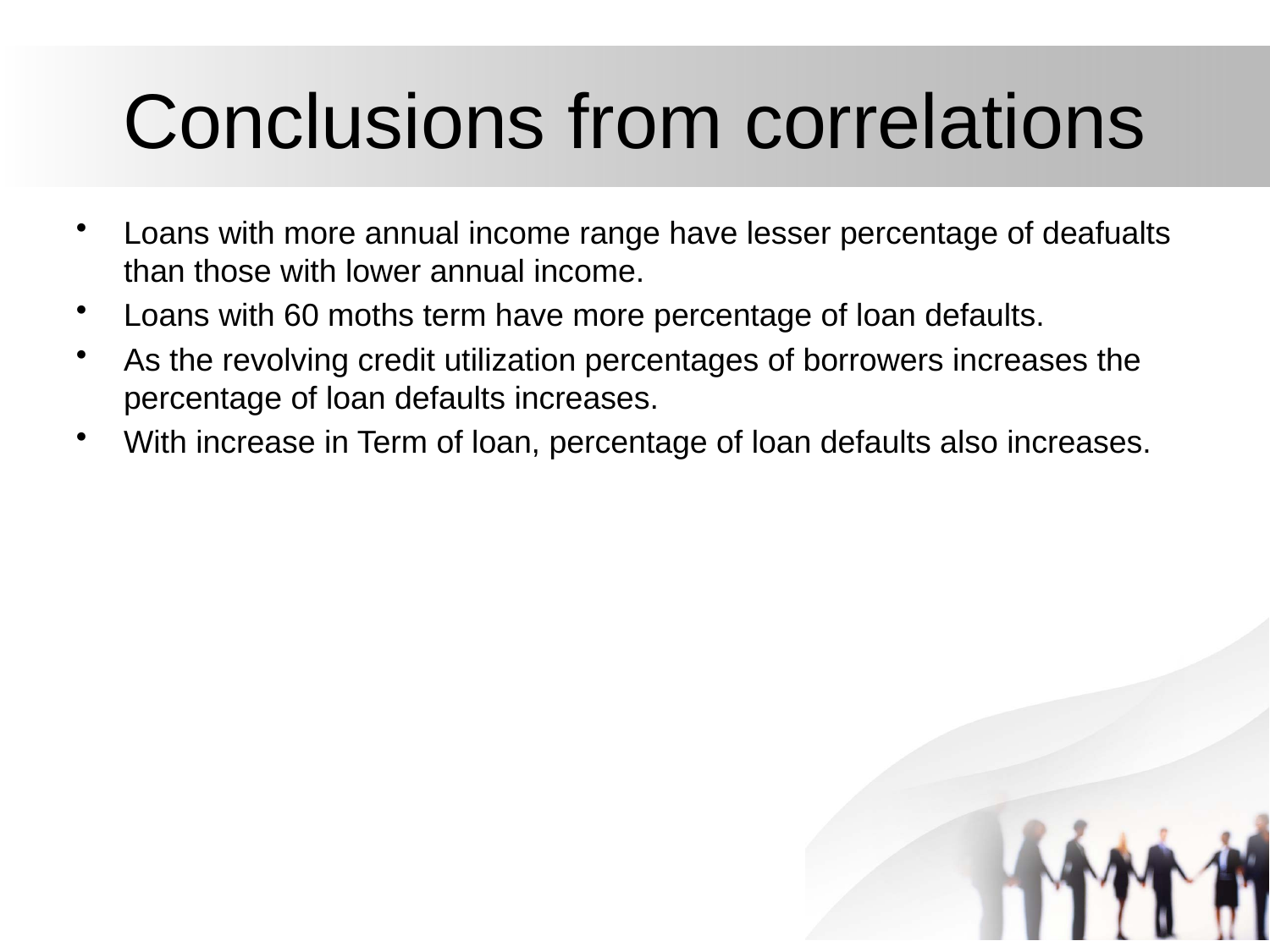

# Conclusions from correlations
Loans with more annual income range have lesser percentage of deafualts than those with lower annual income.
Loans with 60 moths term have more percentage of loan defaults.
As the revolving credit utilization percentages of borrowers increases the percentage of loan defaults increases.
With increase in Term of loan, percentage of loan defaults also increases.